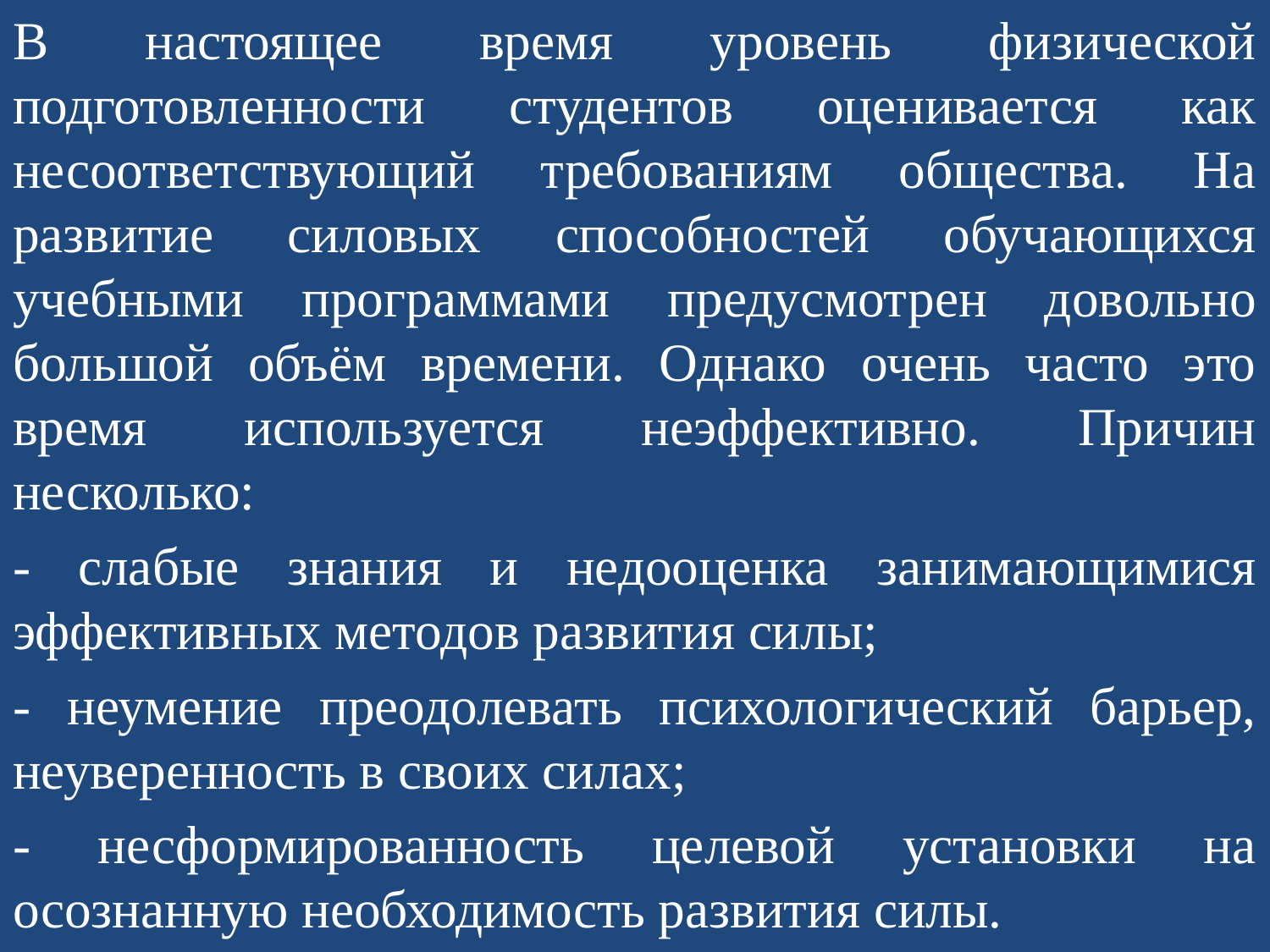

В настоящее время уровень физической подготовленности студентов оценивается как несоответствующий требованиям общества. На развитие силовых способностей обучающихся учебными программами предусмотрен довольно большой объём времени. Однако очень часто это время используется неэффективно. Причин несколько:
- слабые знания и недооценка занимающимися эффективных методов развития силы;
- неумение преодолевать психологический барьер, неуверенность в своих силах;
- несформированность целевой установки на осознанную необходимость развития силы.